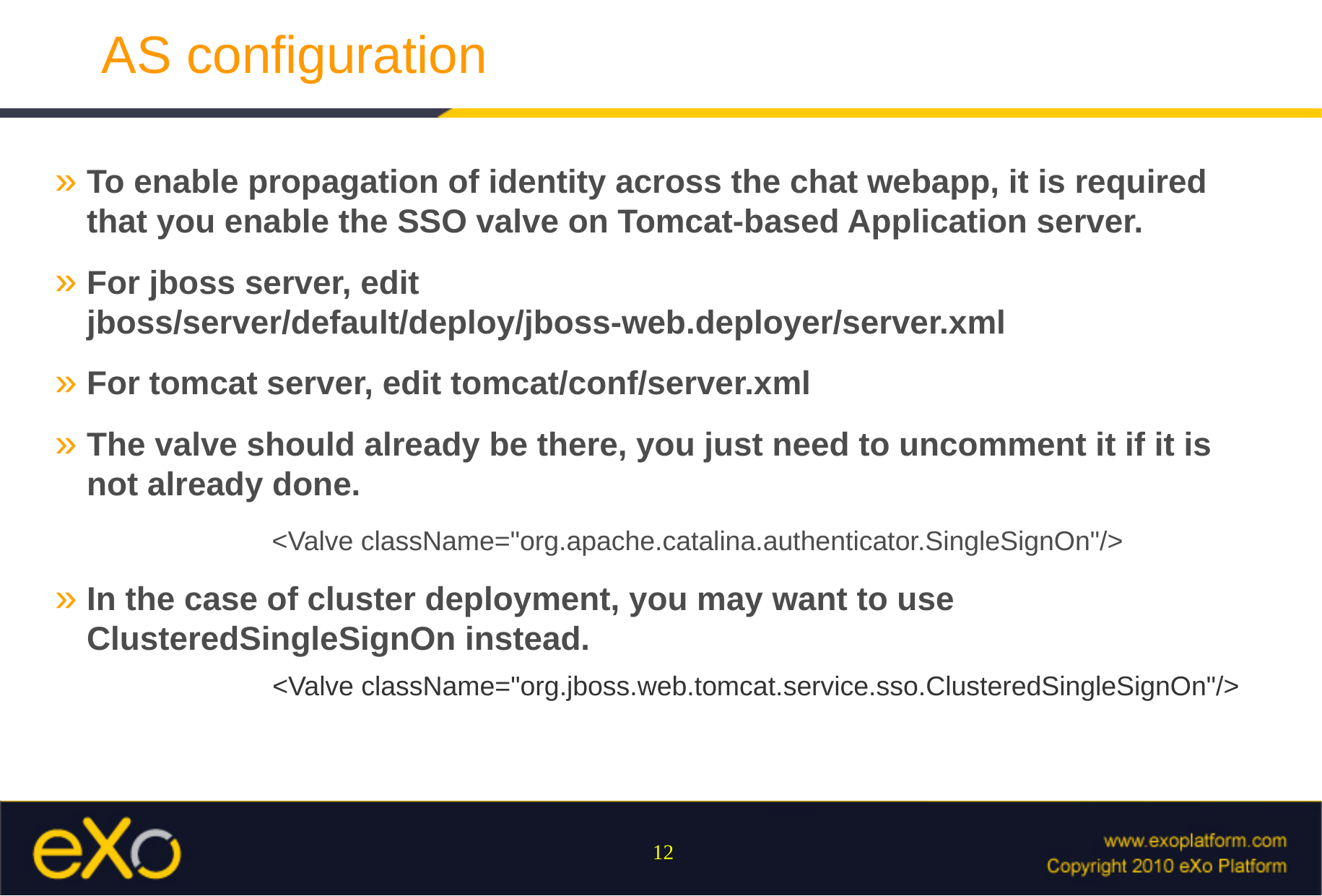

# AS configuration
To enable propagation of identity across the chat webapp, it is required that you enable the SSO valve on Tomcat-based Application server.
For jboss server, edit jboss/server/default/deploy/jboss-web.deployer/server.xml
For tomcat server, edit tomcat/conf/server.xml
The valve should already be there, you just need to uncomment it if it is not already done.
		<Valve className="org.apache.catalina.authenticator.SingleSignOn"/>
In the case of cluster deployment, you may want to use ClusteredSingleSignOn instead.
		<Valve className="org.jboss.web.tomcat.service.sso.ClusteredSingleSignOn"/>